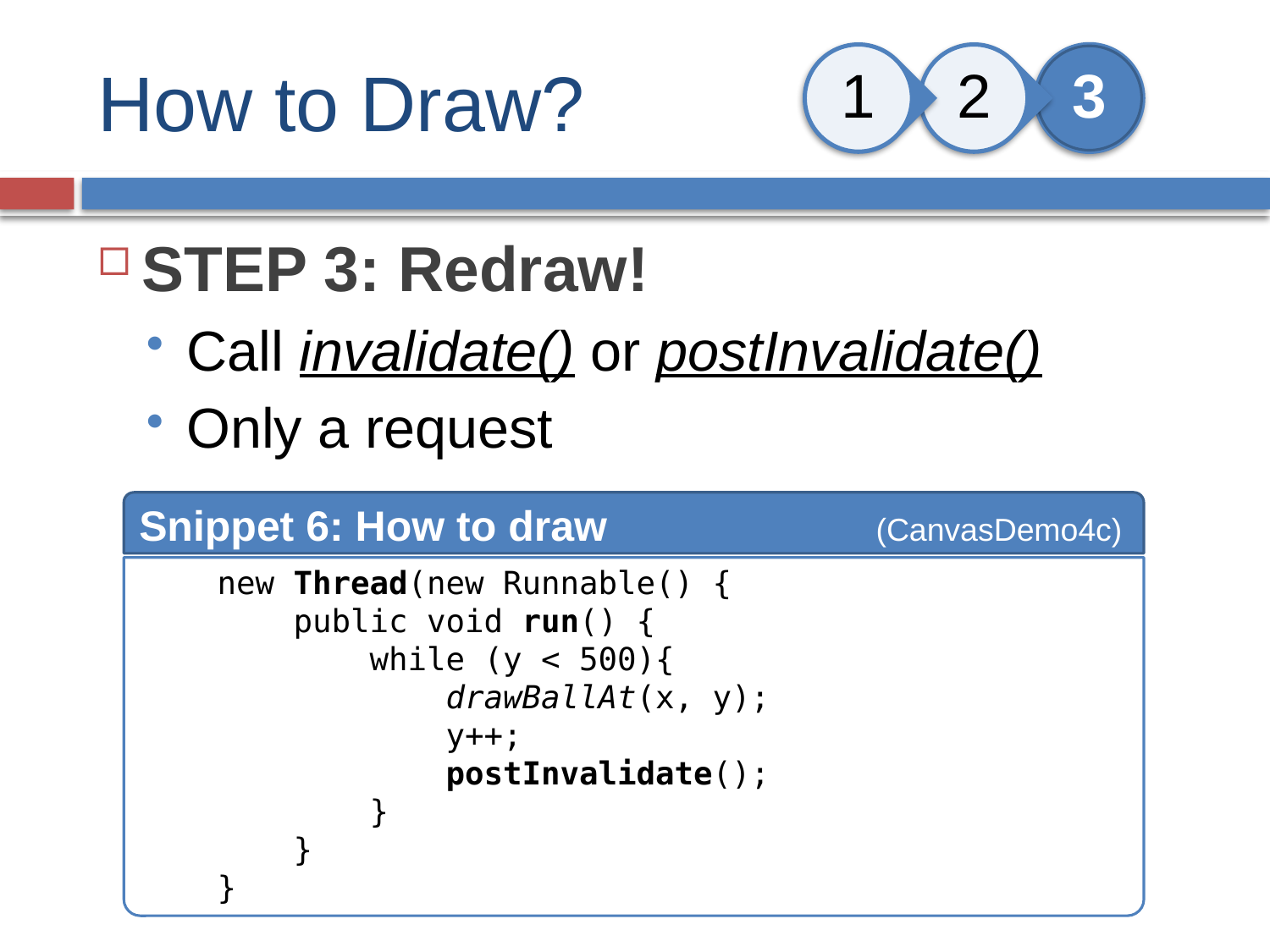

3
2
1
# How to Draw?
STEP 3: Redraw!
Call invalidate() or postInvalidate()
Only a request
Snippet 6: How to draw	(CanvasDemo4c)
    new Thread(new Runnable() {
        public void run() {
            while (y < 500){
                drawBallAt(x, y);
                y++;
                postInvalidate();
            }
        }
    }